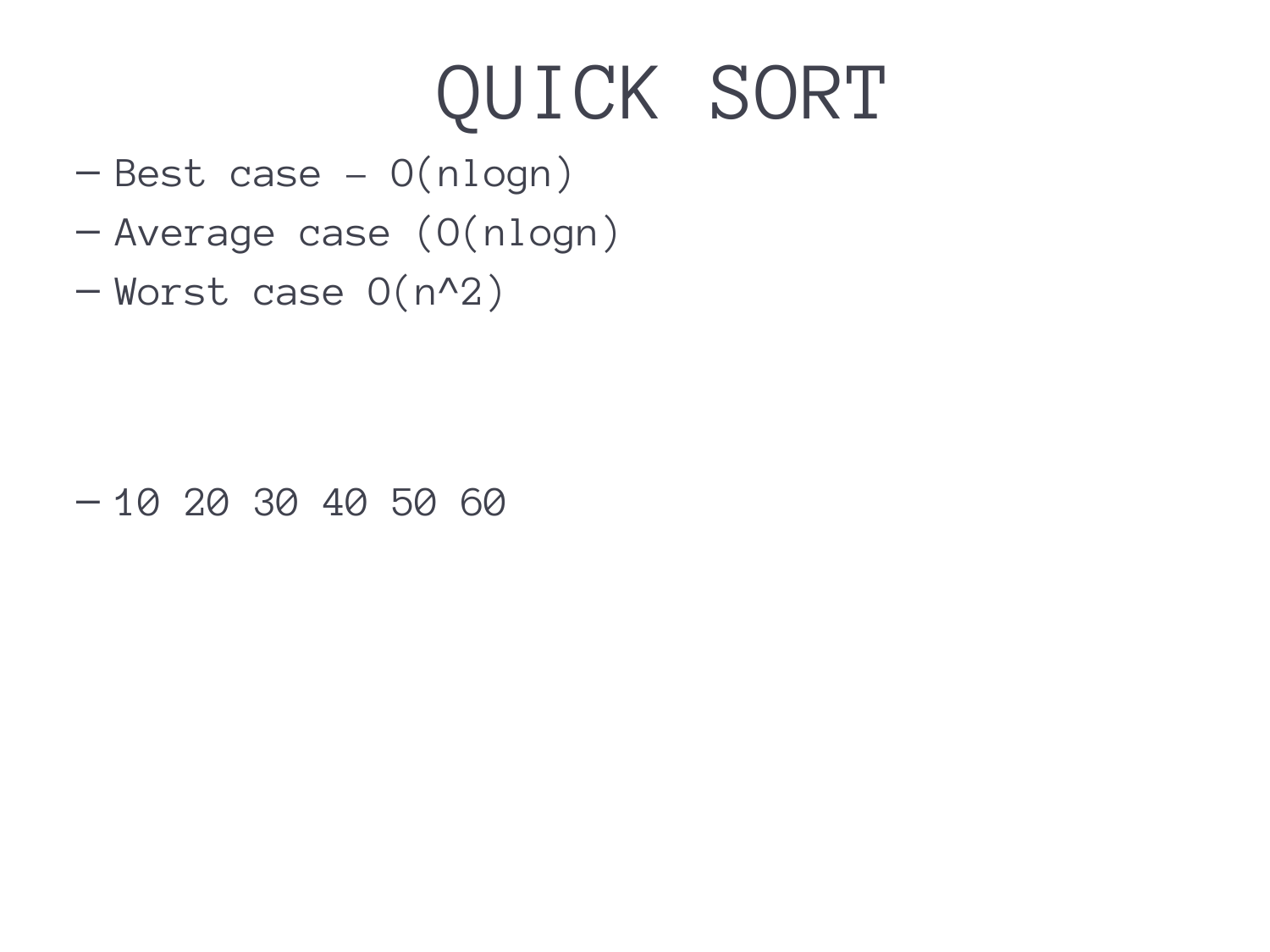

QUICK SORT
Best case – O(nlogn)
Average case (O(nlogn)
Worst case O(n^2)

10 20 30 40 50 60